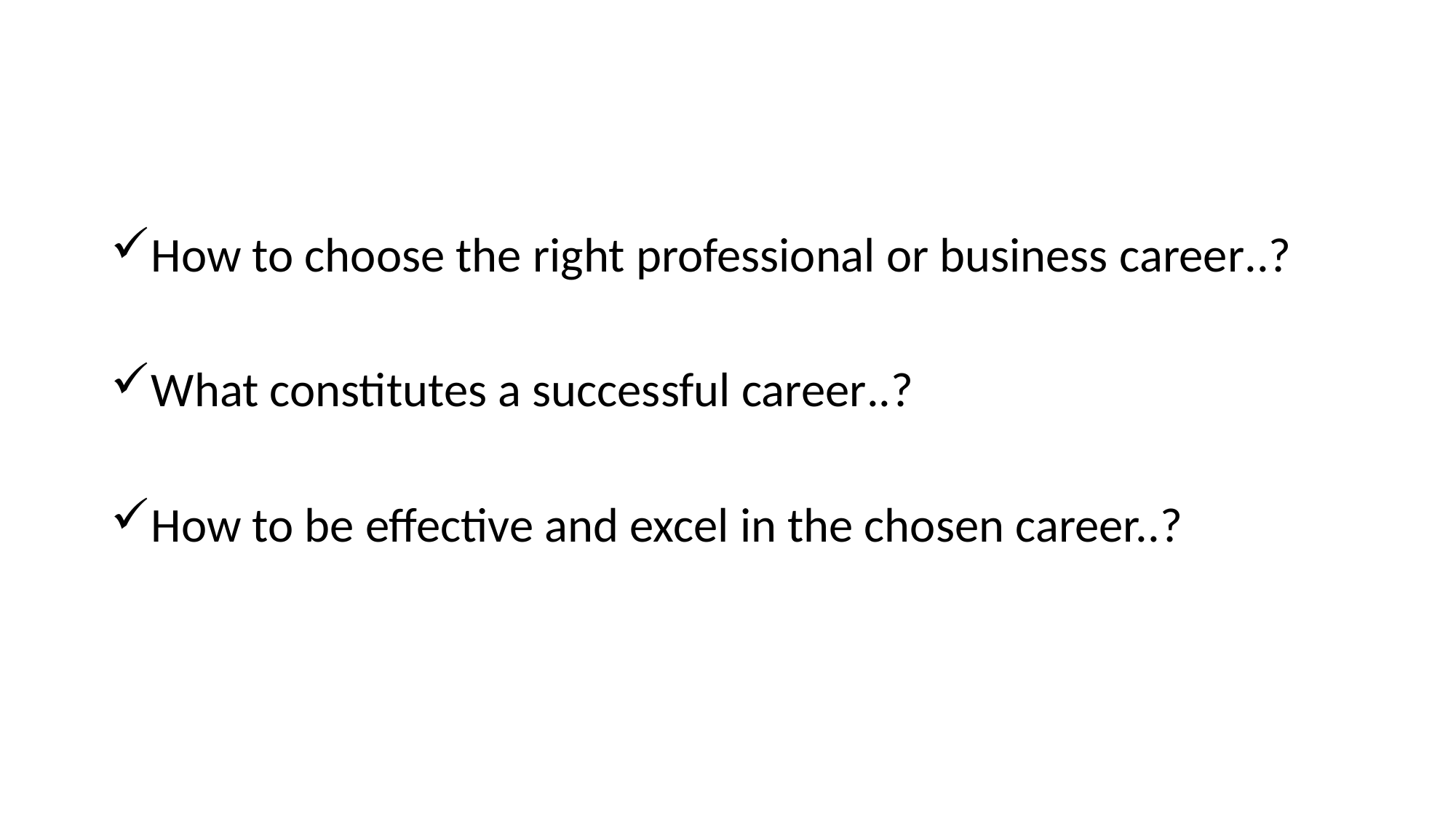

How to choose the right professional or business career..?

What constitutes a successful career..?

How to be effective and excel in the chosen career..?